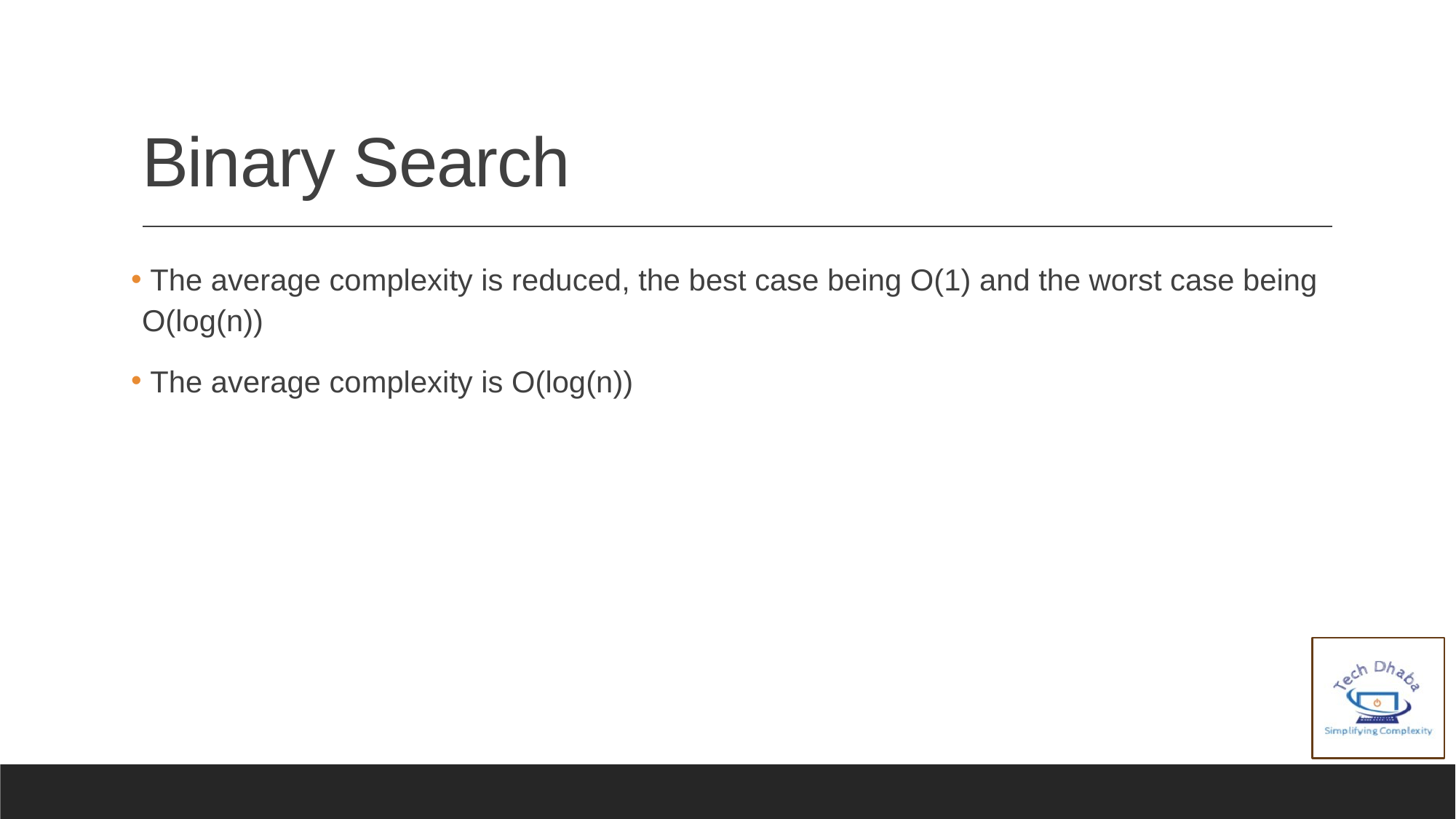

# Binary Search
 The average complexity is reduced, the best case being O(1) and the worst case being O(log(n))
 The average complexity is O(log(n))